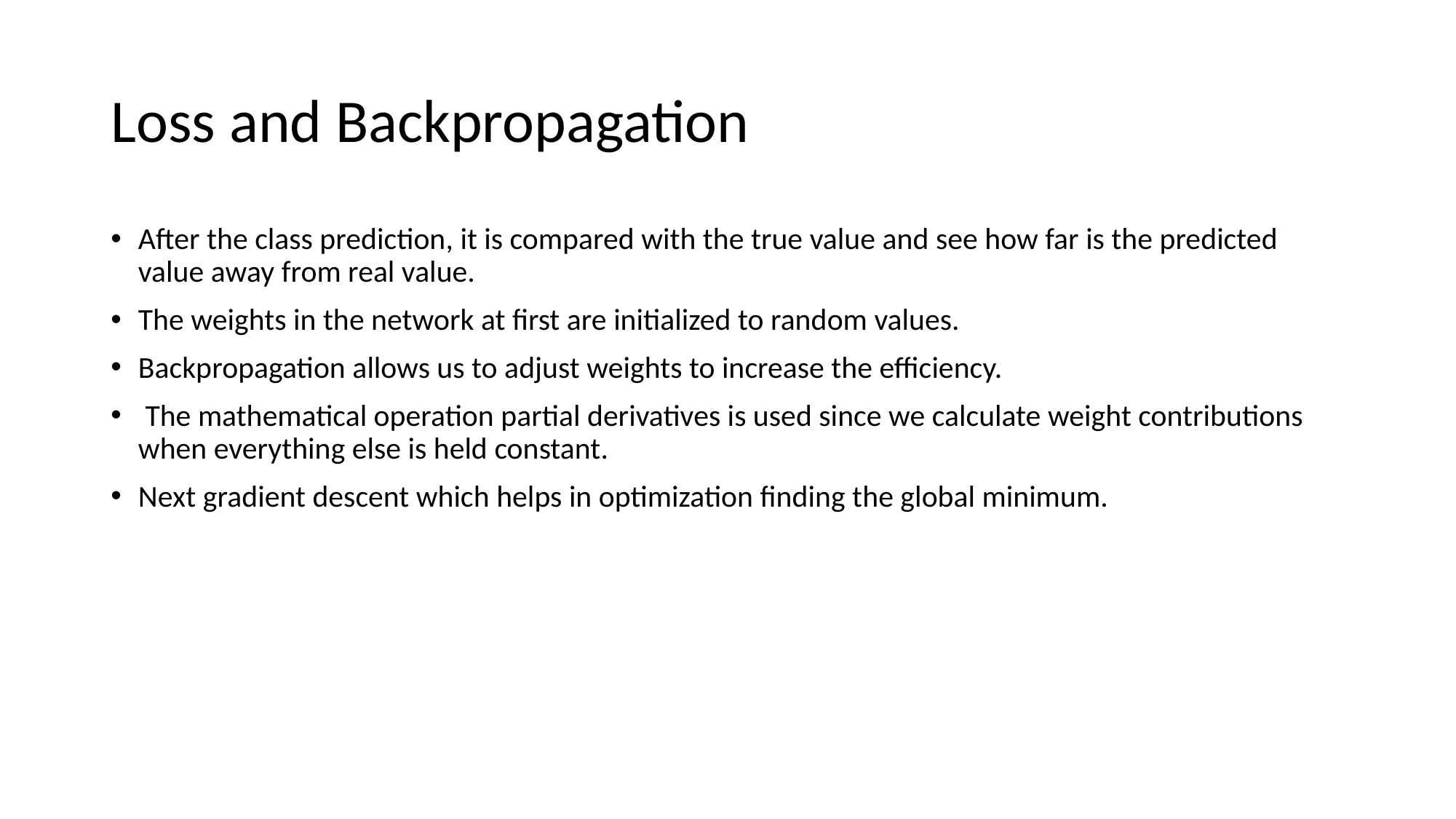

# Loss and Backpropagation
After the class prediction, it is compared with the true value and see how far is the predicted value away from real value.
The weights in the network at first are initialized to random values.
Backpropagation allows us to adjust weights to increase the efficiency.
 The mathematical operation partial derivatives is used since we calculate weight contributions when everything else is held constant.
Next gradient descent which helps in optimization finding the global minimum.